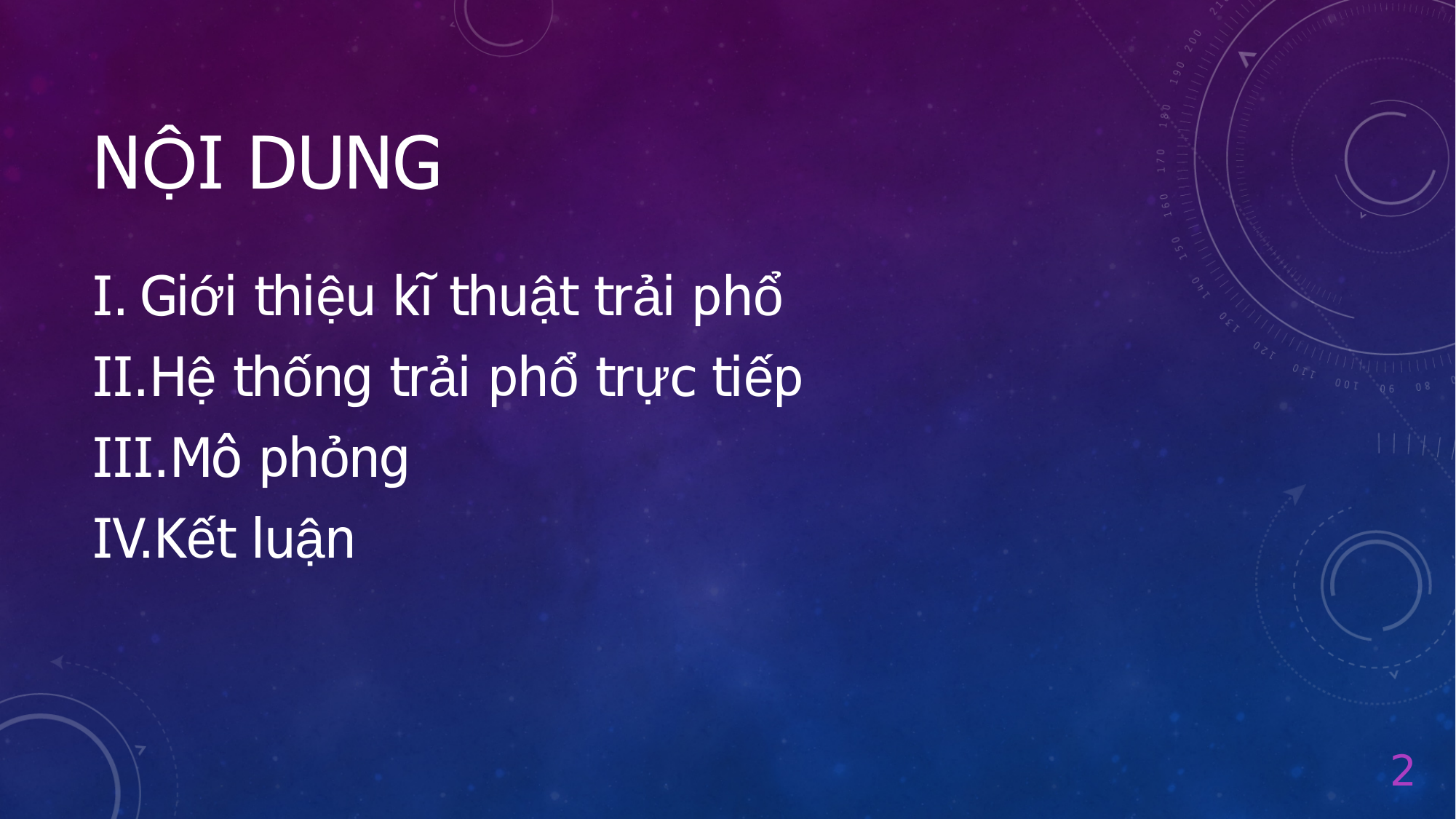

# Nội Dung
Giới thiệu kĩ thuật trải phổ
Hệ thống trải phổ trực tiếp
Mô phỏng
Kết luận
2